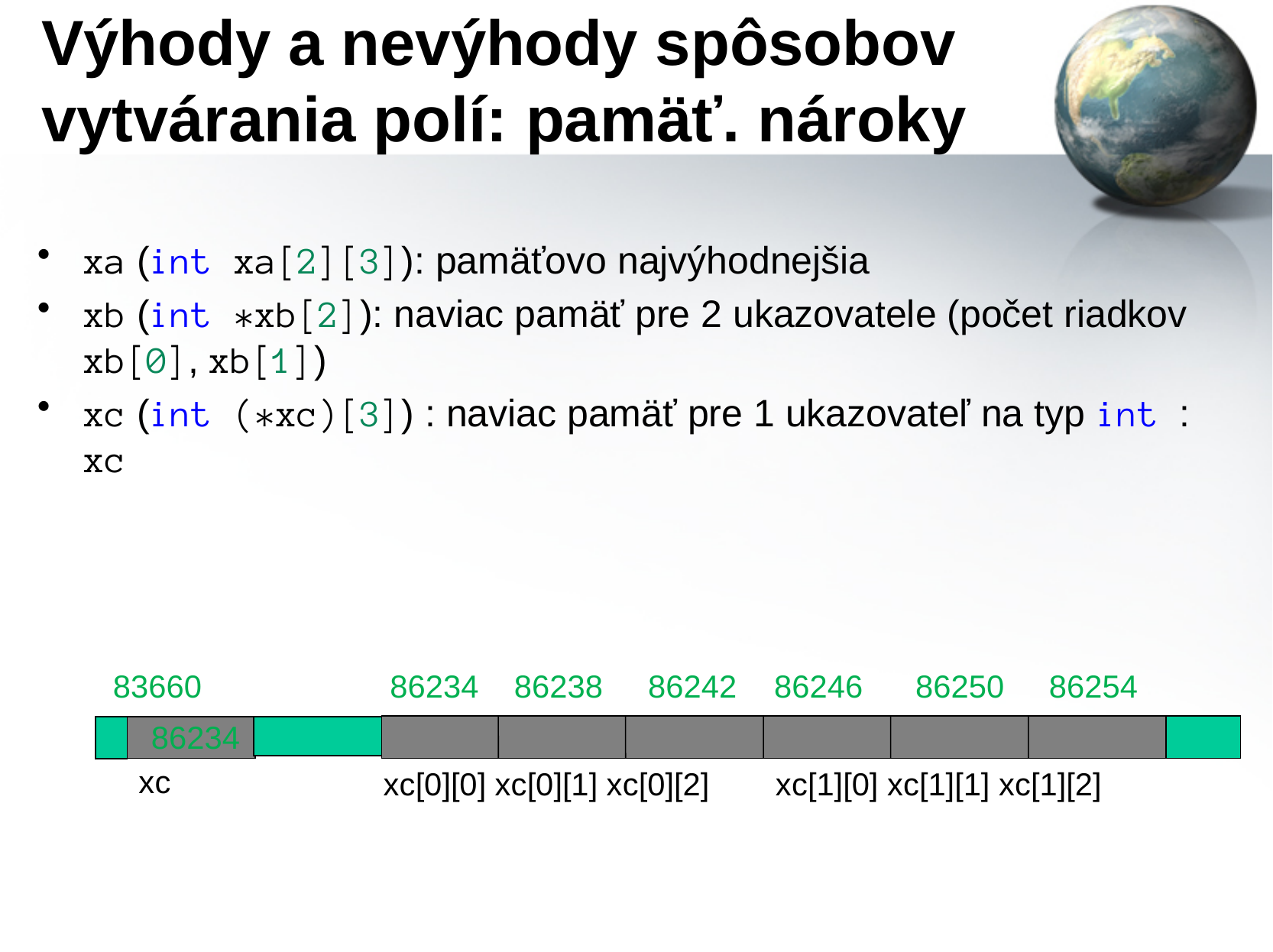

# Výhody a nevýhody spôsobov vytvárania polí: pamäť. nároky
xa (int xa[2][3]): pamäťovo najvýhodnejšia
xb (int *xb[2]): naviac pamäť pre 2 ukazovatele (počet riadkov xb[0], xb[1])
xc (int (*xc)[3]) : naviac pamäť pre 1 ukazovateľ na typ int : xc
83660
86234
86238
86242
86246
86250
86254

xc
xc[0][0] xc[0][1] xc[0][2]
xc[1][0] xc[1][1] xc[1][2]
86234